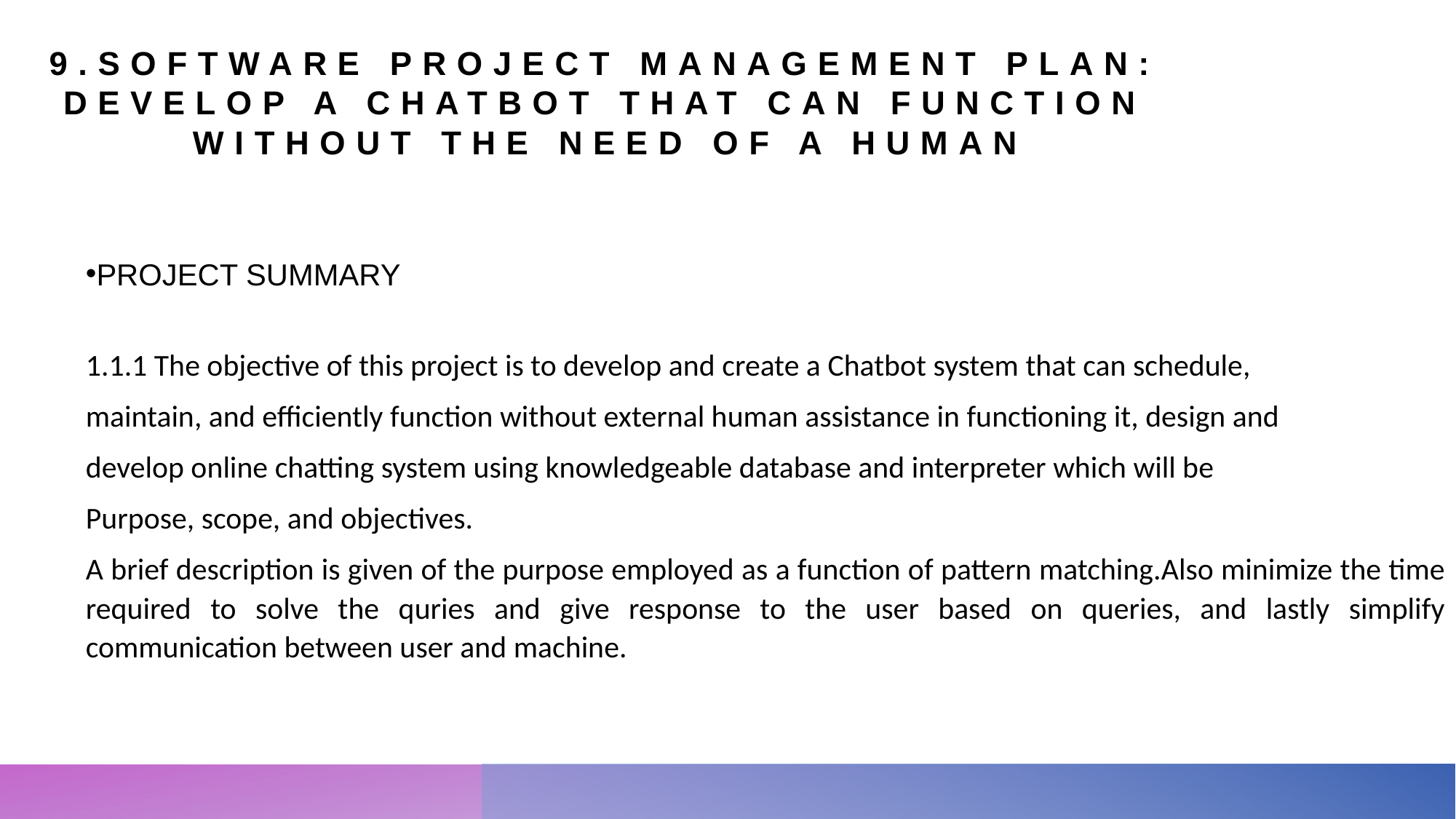

# 9.SoftwarE project management plan: Develop a chatbot that can function without the need of a human
PROJECT SUMMARY
1.1.1 The objective of this project is to develop and create a Chatbot system that can schedule,
maintain, and efficiently function without external human assistance in functioning it, design and
develop online chatting system using knowledgeable database and interpreter which will be
Purpose, scope, and objectives.
A brief description is given of the purpose employed as a function of pattern matching.Also minimize the time required to solve the quries and give response to the user based on queries, and lastly simplify communication between user and machine.